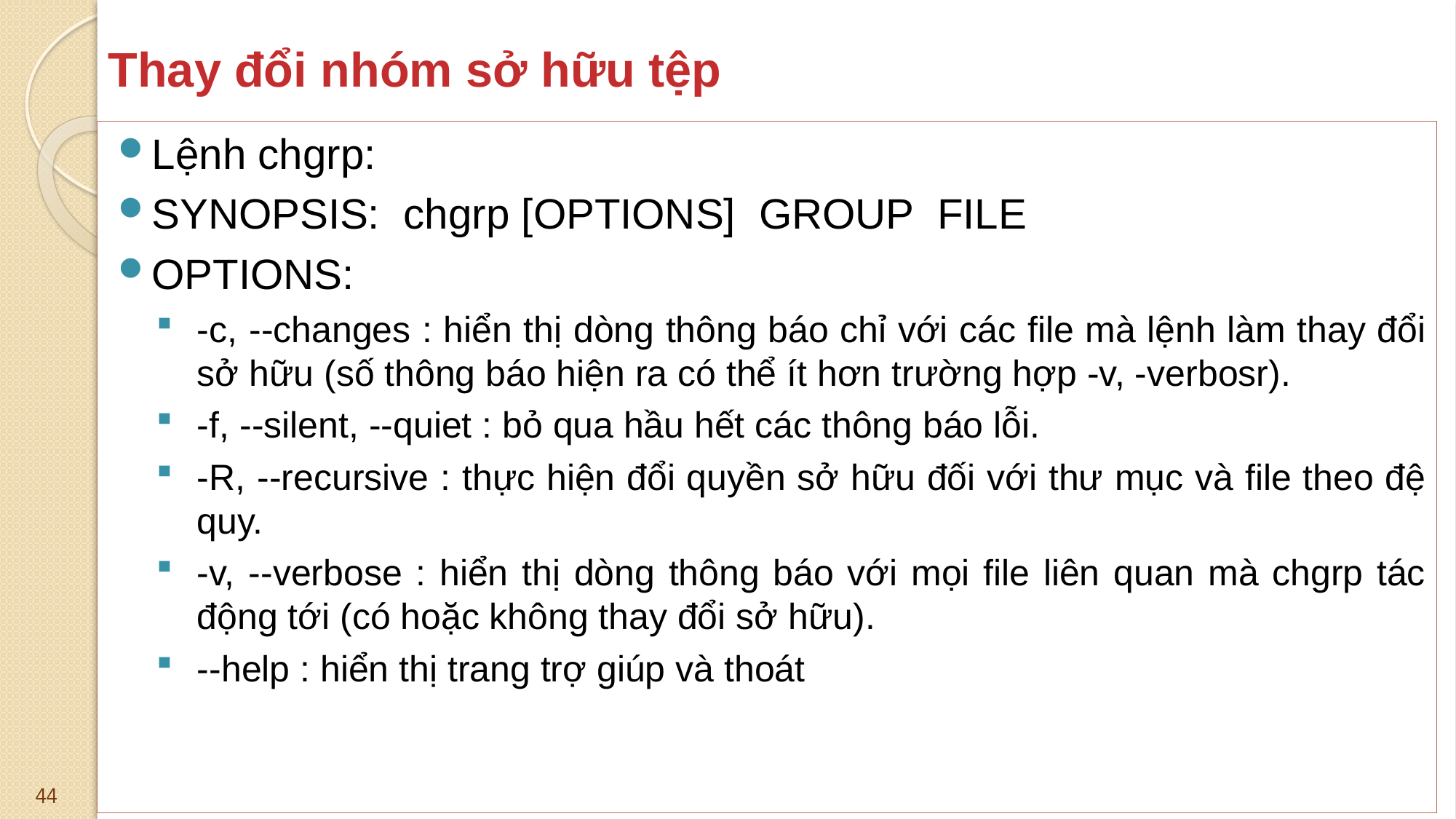

# Thay đổi nhóm sở hữu tệp
Lệnh chgrp:
SYNOPSIS:  chgrp [OPTIONS]  GROUP  FILE
OPTIONS:
-c, --changes : hiển thị dòng thông báo chỉ với các file mà lệnh làm thay đổi sở hữu (số thông báo hiện ra có thể ít hơn trường hợp -v, -verbosr).
-f, --silent, --quiet : bỏ qua hầu hết các thông báo lỗi.
-R, --recursive : thực hiện đổi quyền sở hữu đối với thư mục và file theo đệ quy.
-v, --verbose : hiển thị dòng thông báo với mọi file liên quan mà chgrp tác động tới (có hoặc không thay đổi sở hữu).
--help : hiển thị trang trợ giúp và thoát

44